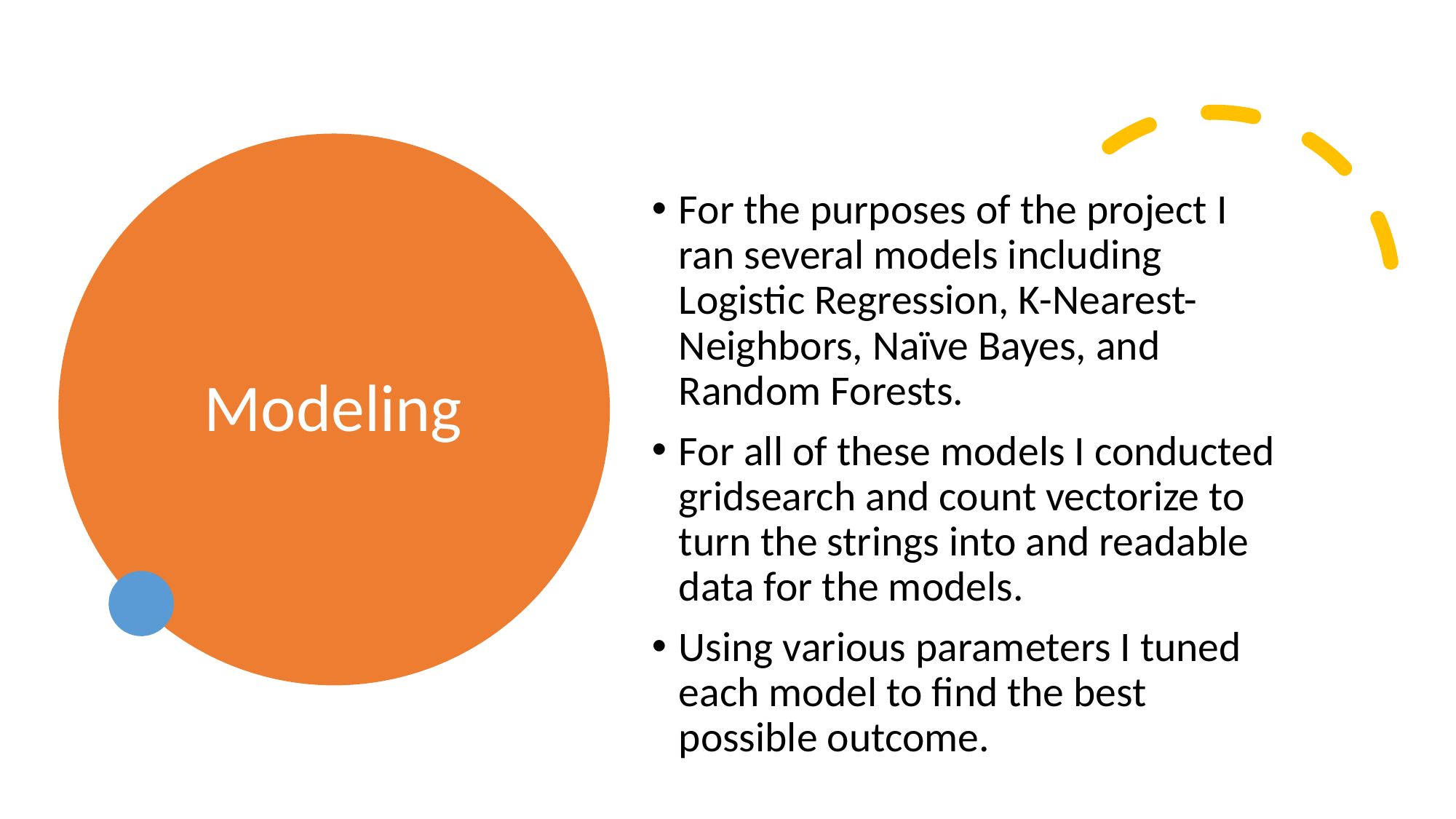

# Modeling
For the purposes of the project I ran several models including Logistic Regression, K-Nearest-Neighbors, Naïve Bayes, and Random Forests.
For all of these models I conducted gridsearch and count vectorize to turn the strings into and readable data for the models.
Using various parameters I tuned each model to find the best possible outcome.